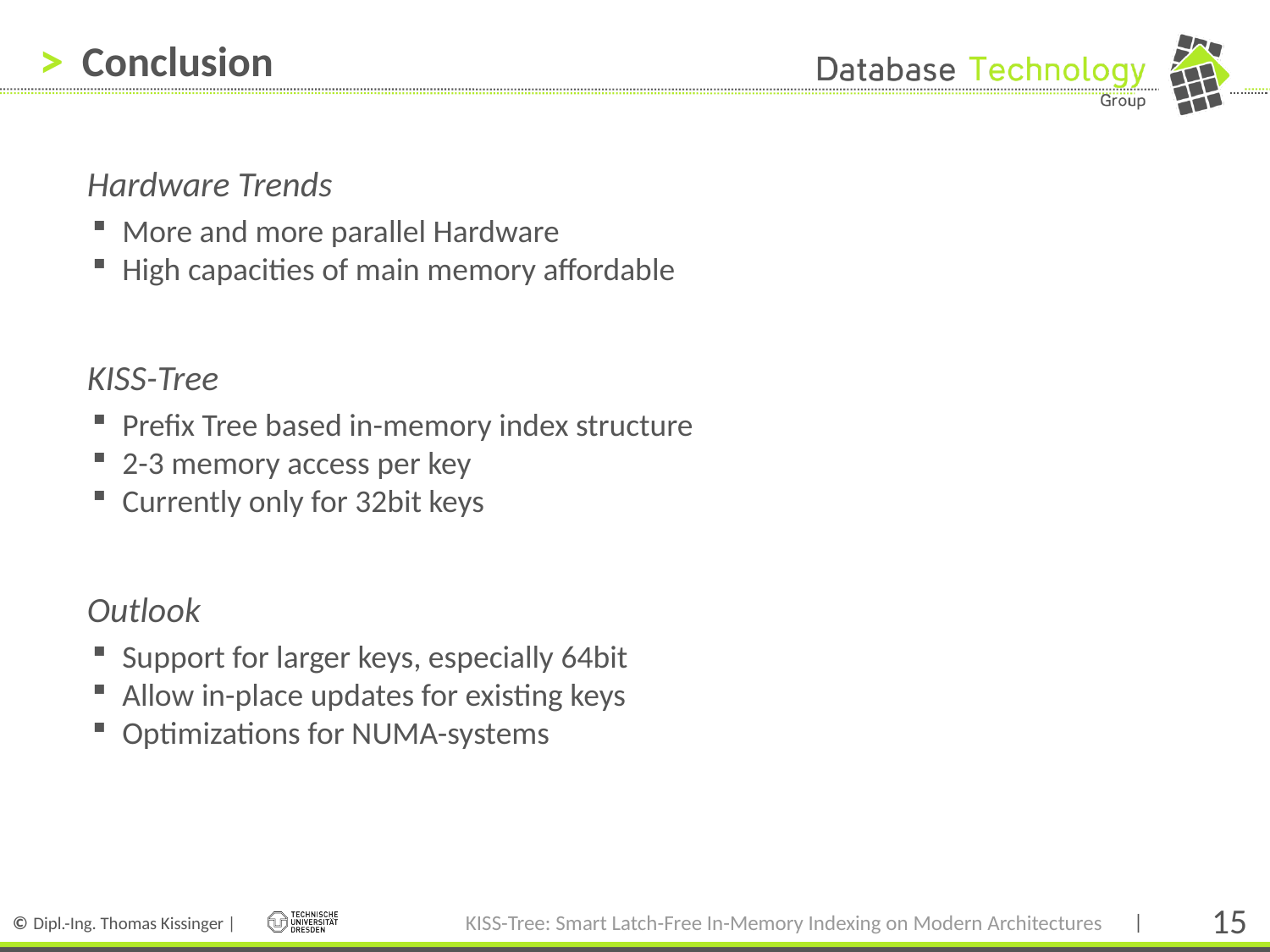

# Conclusion
Hardware Trends
More and more parallel Hardware
High capacities of main memory affordable

KISS-Tree
Prefix Tree based in-memory index structure
2-3 memory access per key
Currently only for 32bit keys

Outlook
Support for larger keys, especially 64bit
Allow in-place updates for existing keys
Optimizations for NUMA-systems

KISS-Tree: Smart Latch-Free In-Memory Indexing on Modern Architectures